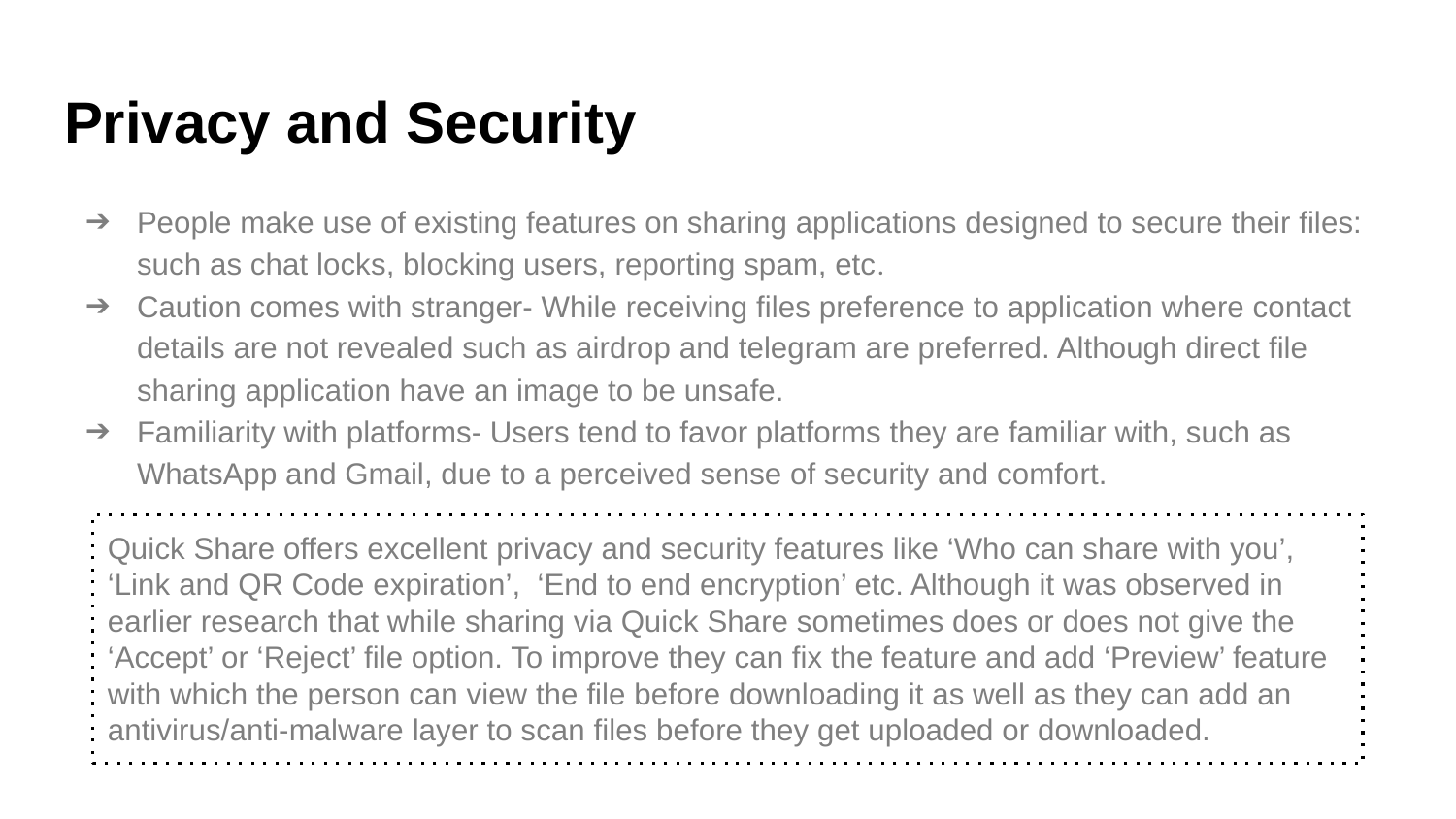

# Privacy and Security

People make use of existing features on sharing applications designed to secure their files: such as chat locks, blocking users, reporting spam, etc.
Caution comes with stranger- While receiving files preference to application where contact details are not revealed such as airdrop and telegram are preferred. Although direct file sharing application have an image to be unsafe.
Familiarity with platforms- Users tend to favor platforms they are familiar with, such as WhatsApp and Gmail, due to a perceived sense of security and comfort.
Quick Share offers excellent privacy and security features like ‘Who can share with you’, ‘Link and QR Code expiration’,  ‘End to end encryption’ etc. Although it was observed in earlier research that while sharing via Quick Share sometimes does or does not give the ‘Accept’ or ‘Reject’ file option. To improve they can fix the feature and add ‘Preview’ feature with which the person can view the file before downloading it as well as they can add an antivirus/anti-malware layer to scan files before they get uploaded or downloaded.